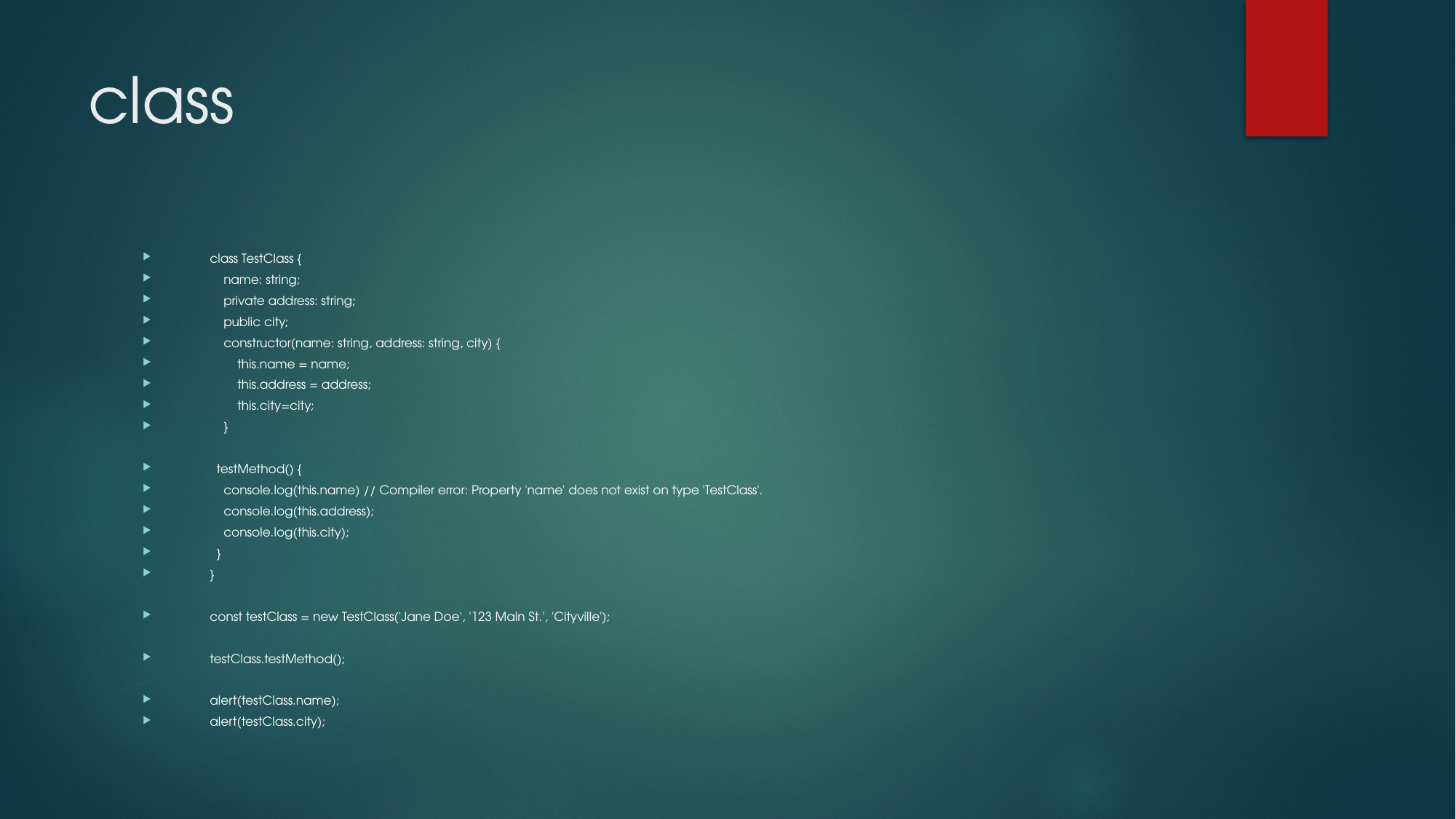

# class
class TestClass {
    name: string;
    private address: string;
    public city;
    constructor(name: string, address: string, city) {
        this.name = name;
        this.address = address;
        this.city=city;
    }

  testMethod() {
    console.log(this.name) // Compiler error: Property 'name' does not exist on type 'TestClass'.
    console.log(this.address);
    console.log(this.city);
  }
}

const testClass = new TestClass('Jane Doe', '123 Main St.', 'Cityville');

testClass.testMethod();

alert(testClass.name);
alert(testClass.city);